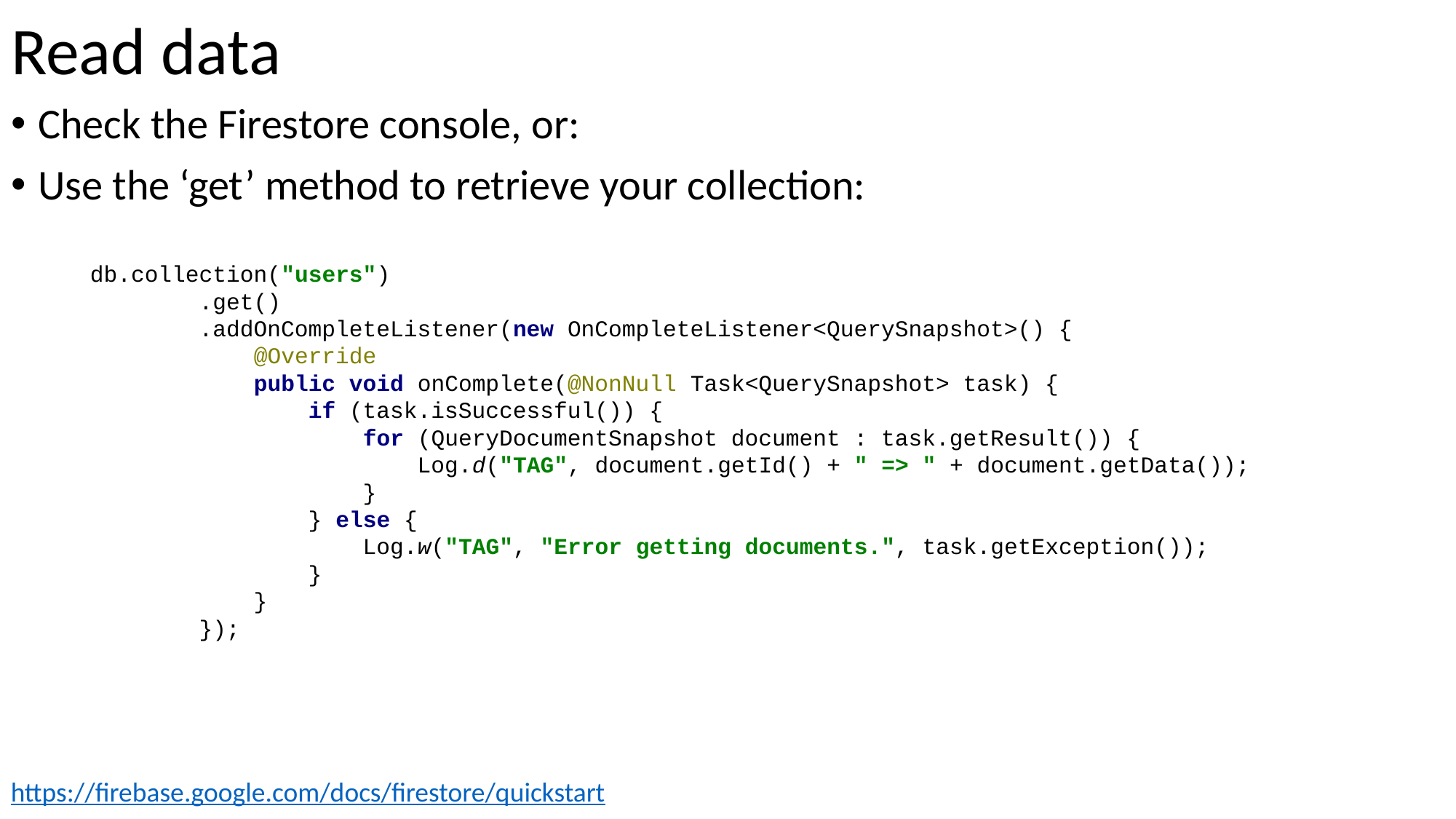

# Read data
Check the Firestore console, or:
Use the ‘get’ method to retrieve your collection:
db.collection("users")
        .get()
        .addOnCompleteListener(new OnCompleteListener<QuerySnapshot>() {
            @Override
            public void onComplete(@NonNull Task<QuerySnapshot> task) {
                if (task.isSuccessful()) {
                    for (QueryDocumentSnapshot document : task.getResult()) {
                        Log.d("TAG", document.getId() + " => " + document.getData());
                    }
                } else {
                    Log.w("TAG", "Error getting documents.", task.getException());
                }
            }
        });
https://firebase.google.com/docs/firestore/quickstart